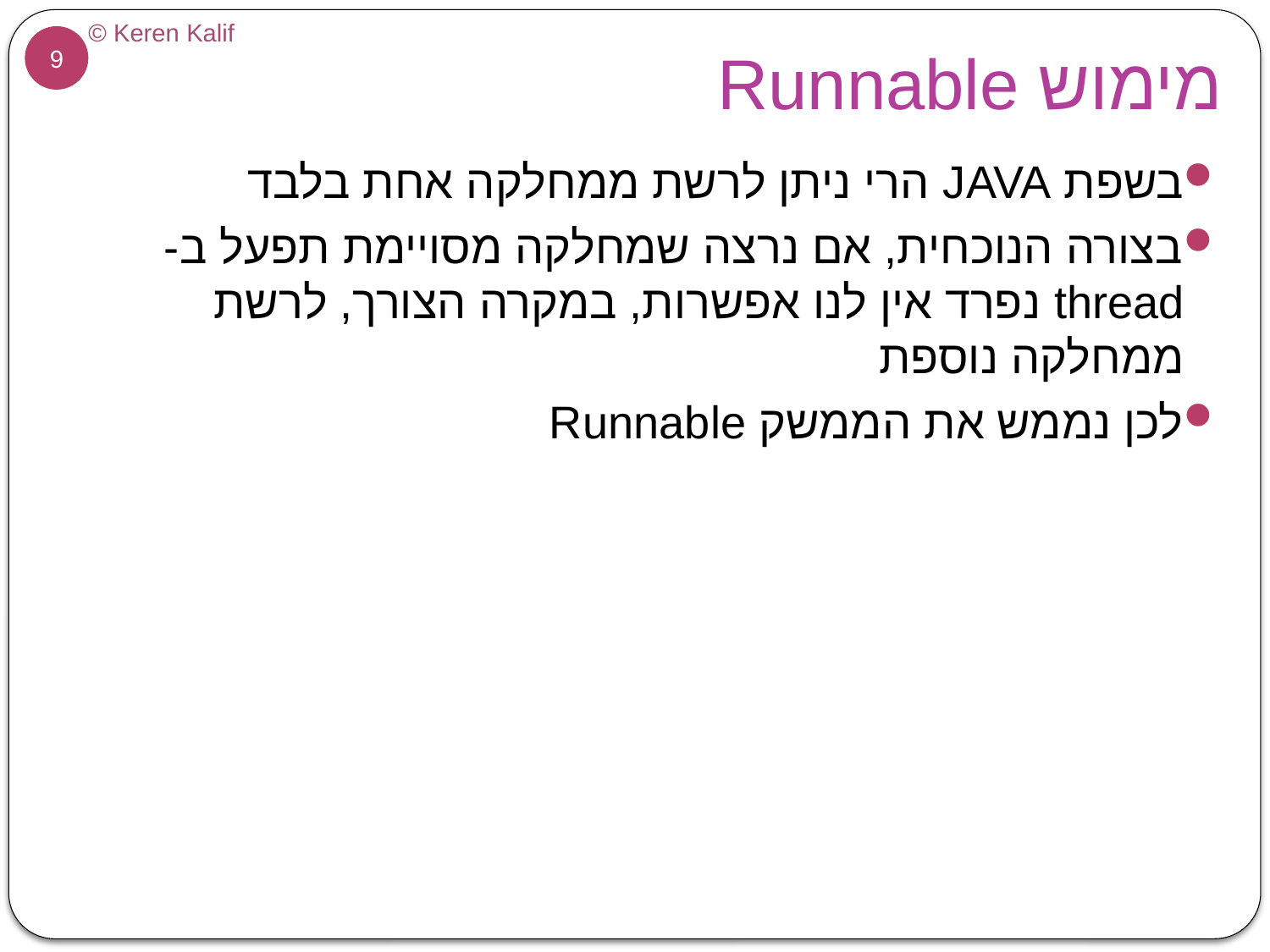

# מימוש Runnable
בשפת JAVA הרי ניתן לרשת ממחלקה אחת בלבד
בצורה הנוכחית, אם נרצה שמחלקה מסויימת תפעל ב- thread נפרד אין לנו אפשרות, במקרה הצורך, לרשת ממחלקה נוספת
לכן נממש את הממשק Runnable